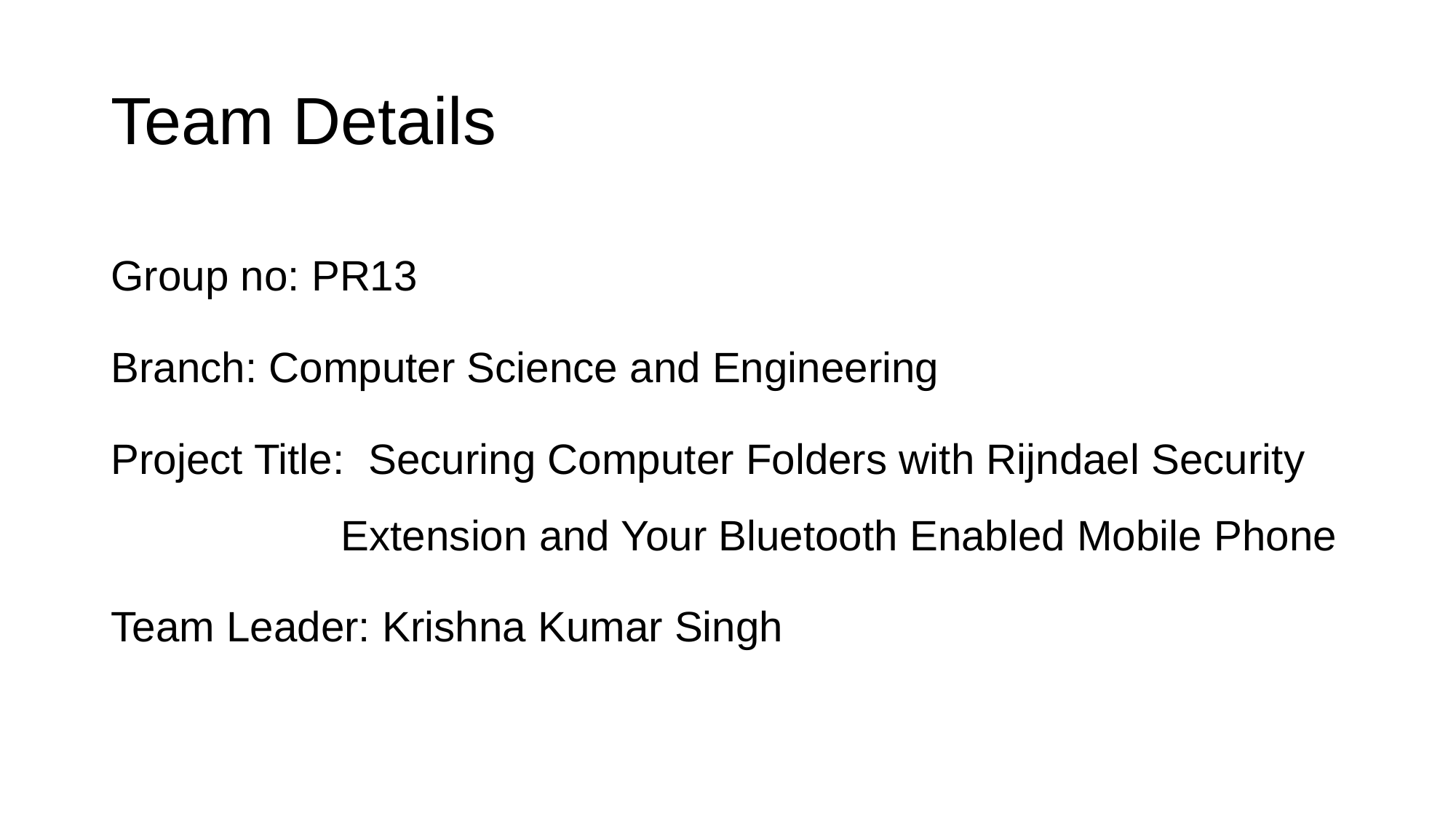

# Team Details
Group no: PR13
Branch: Computer Science and Engineering
Project Title:  Securing Computer Folders with Rijndael Security       		 Extension and Your Bluetooth Enabled Mobile Phone
Team Leader: Krishna Kumar Singh